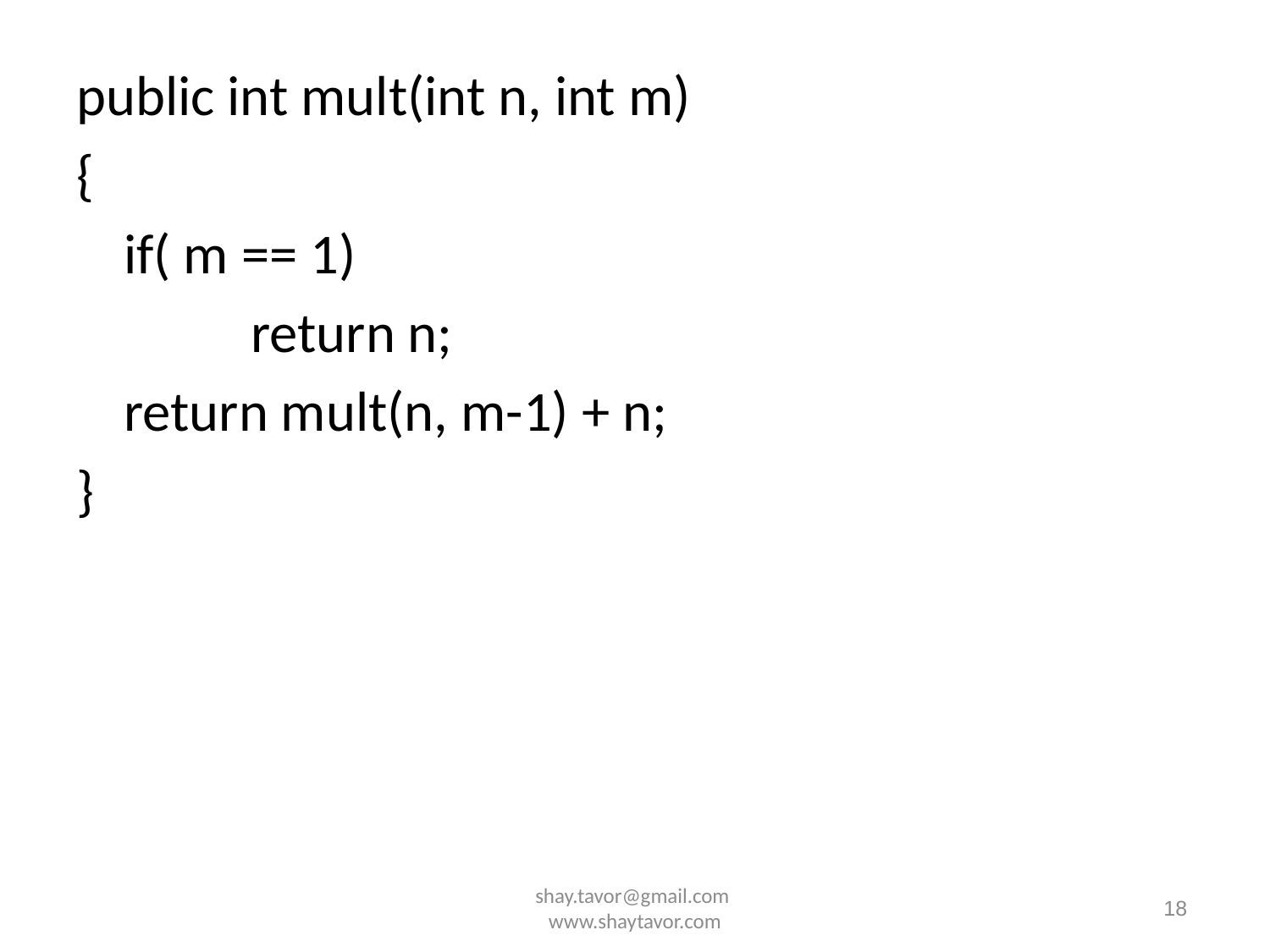

public int mult(int n, int m)
{
	if( m == 1)
		return n;
	return mult(n, m-1) + n;
}
shay.tavor@gmail.com  www.shaytavor.com
18